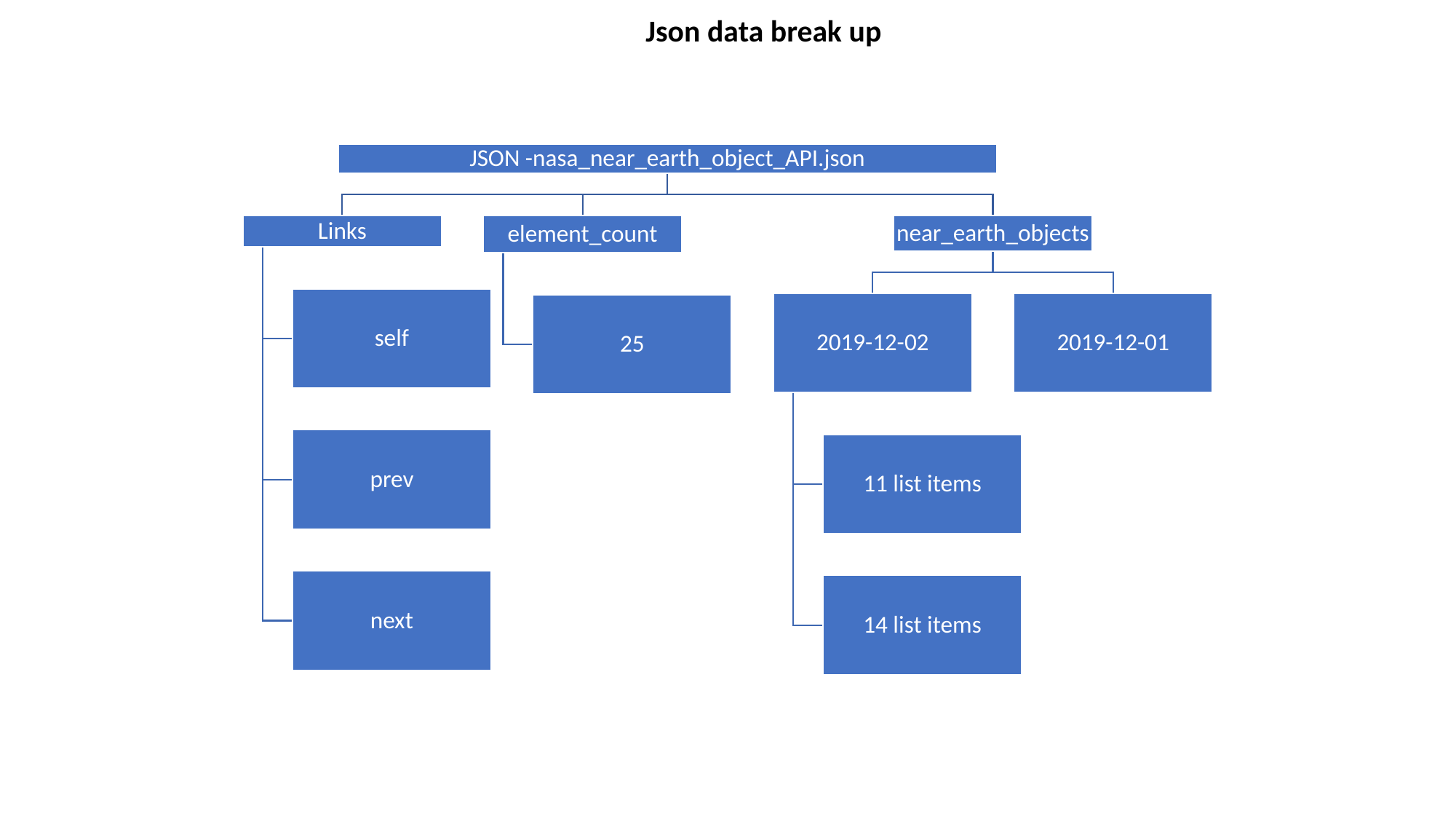

Json data break up
JSON -nasa_near_earth_object_API.json
Links
self
prev
next
element_count
25
near_earth_objects
2019-12-02
11 list items
14 list items
2019-12-01